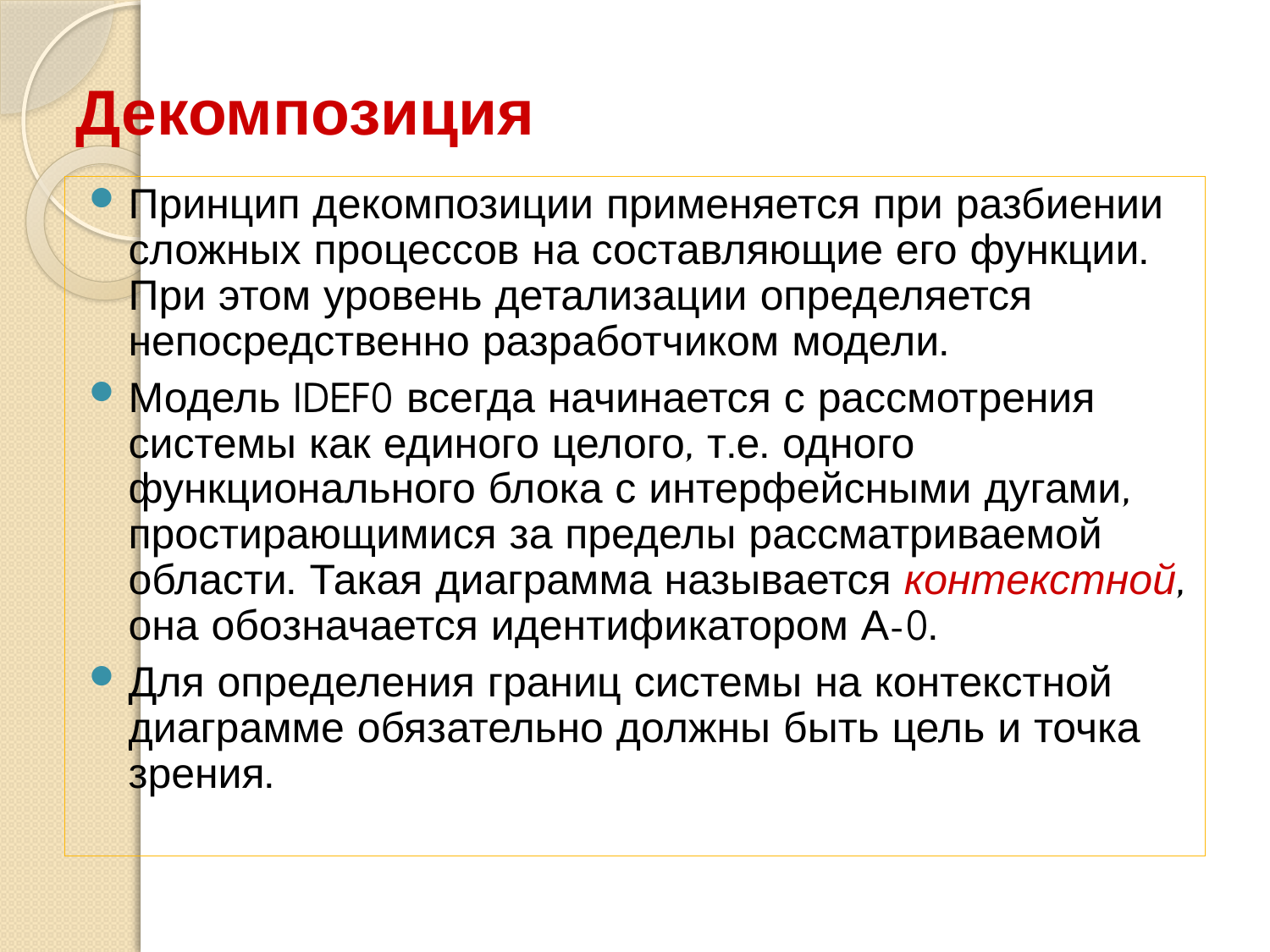

# Декомпозиция
Принцип декомпозиции применяется при разбиении сложных процессов на составляющие его функции. При этом уровень детализации определяется непосредственно разработчиком модели.
Модель IDEF0 всегда начинается с рассмотрения системы как единого целого, т.е. одного функционального блока с интерфейсными дугами, простирающимися за пределы рассматриваемой области. Такая диаграмма называется контекстной, она обозначается идентификатором А-0.
Для определения границ системы на контекстной диаграмме обязательно должны быть цель и точка зрения.